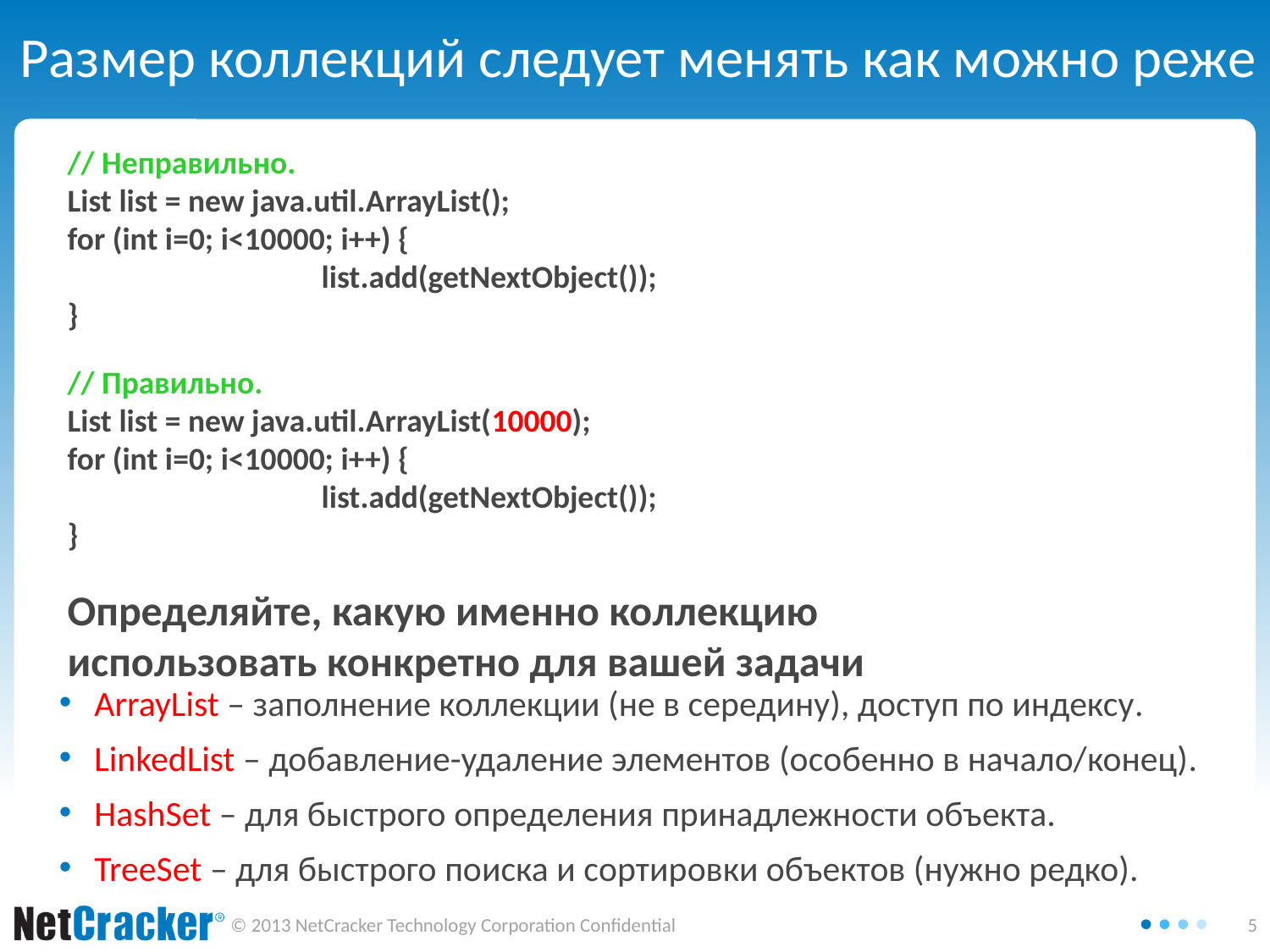

# Размер коллекций следует менять как можно реже
// Неправильно.
List list = new java.util.ArrayList();
for (int i=0; i<10000; i++) {
		list.add(getNextObject());
}
// Правильно.
List list = new java.util.ArrayList(10000);
for (int i=0; i<10000; i++) {
		list.add(getNextObject());
}
Определяйте, какую именно коллекцию
использовать конкретно для вашей задачи

ArrayList – заполнение коллекции (не в середину), доступ по индексу.
LinkedList – добавление-удаление элементов (особенно в начало/конец).
HashSet – для быстрого определения принадлежности объекта.
TreeSet – для быстрого поиска и сортировки объектов (нужно редко).